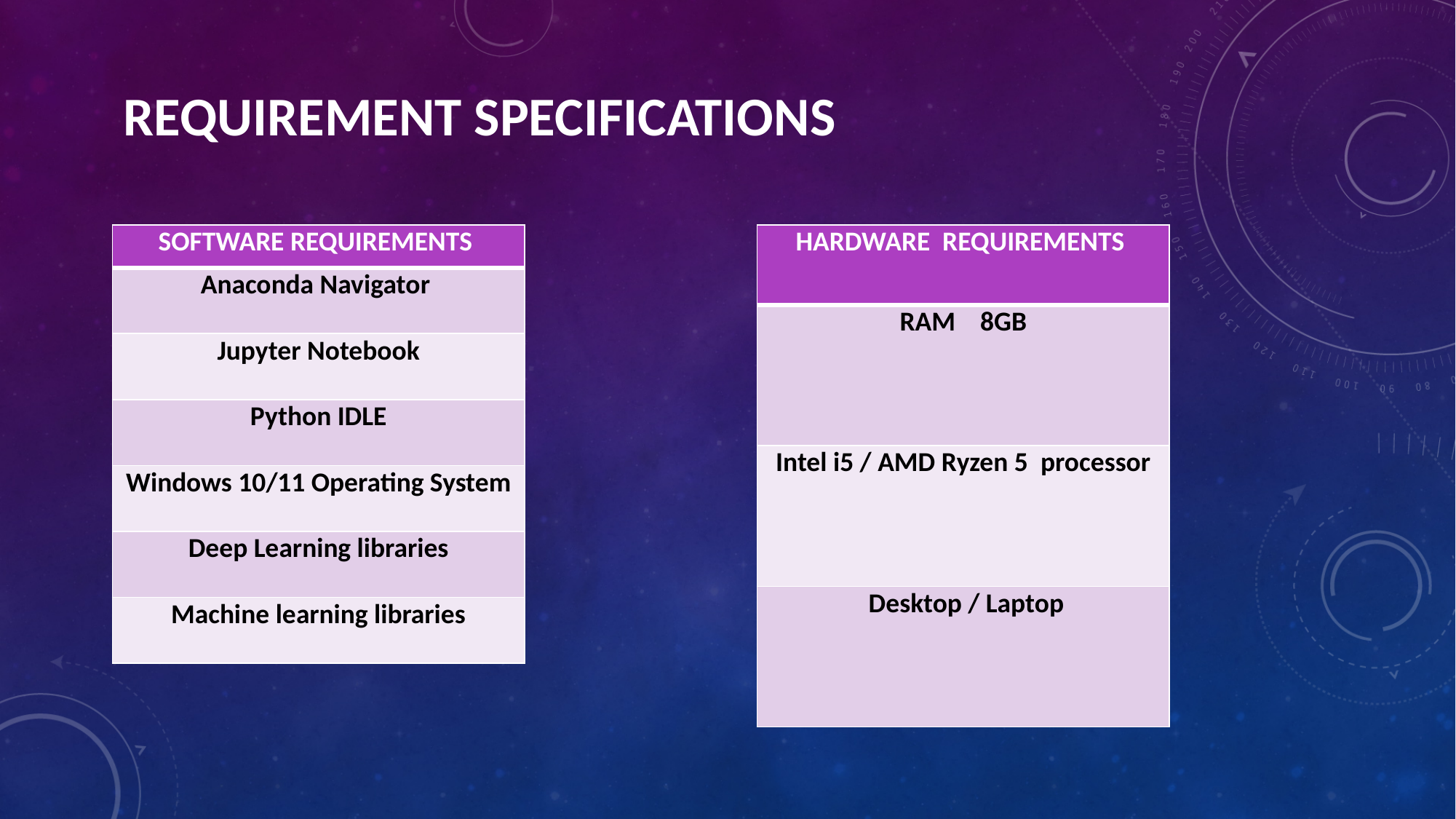

# REQUIREMENT SPECIFICATIONS
| SOFTWARE REQUIREMENTS |
| --- |
| Anaconda Navigator |
| Jupyter Notebook |
| Python IDLE |
| Windows 10/11 Operating System |
| Deep Learning libraries |
| Machine learning libraries |
| HARDWARE REQUIREMENTS |
| --- |
| RAM    8GB |
| Intel i5 / AMD Ryzen 5  processor |
| Desktop / Laptop |